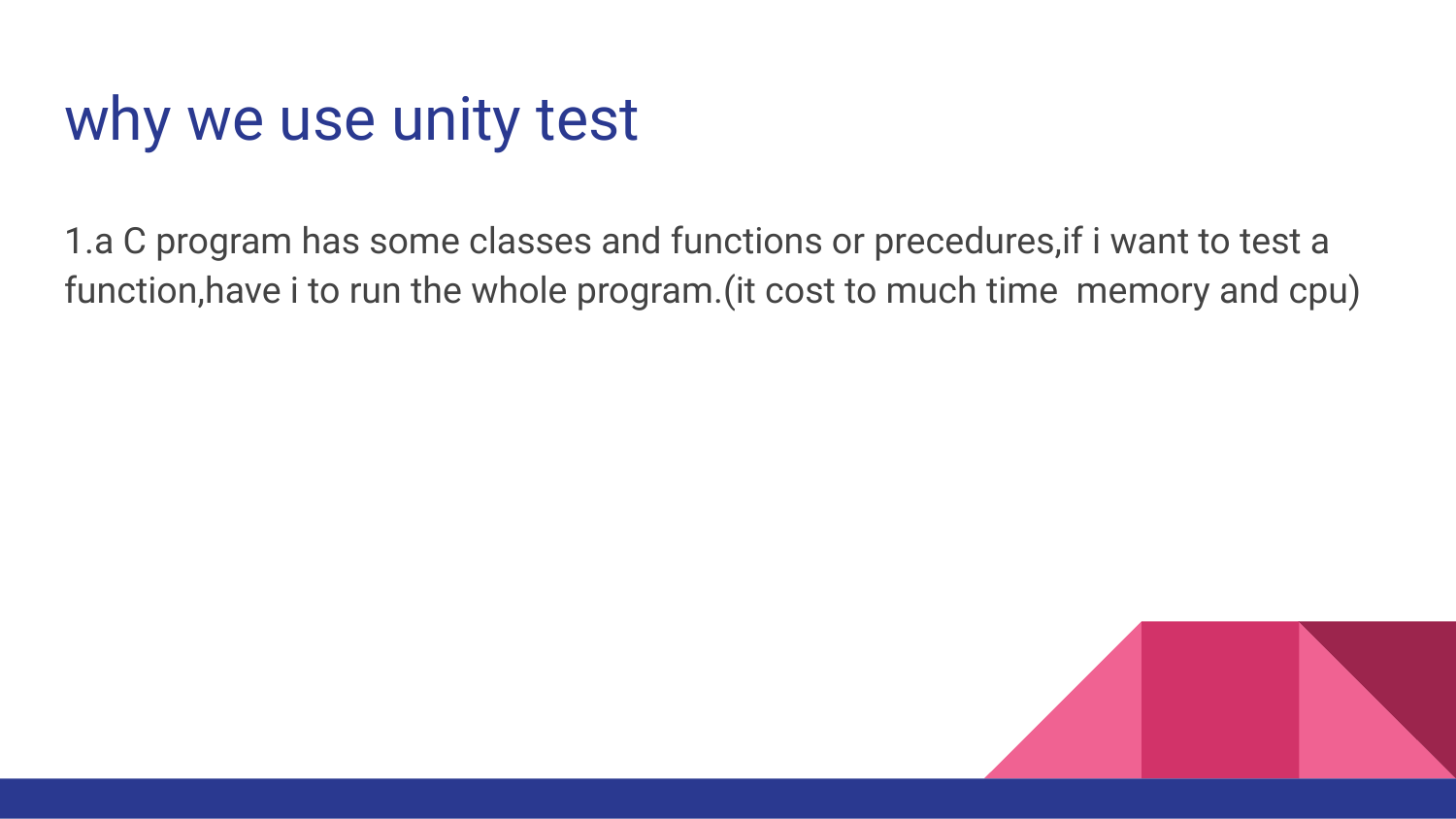

# why we use unity test
1.a C program has some classes and functions or precedures,if i want to test a function,have i to run the whole program.(it cost to much time  memory and cpu)